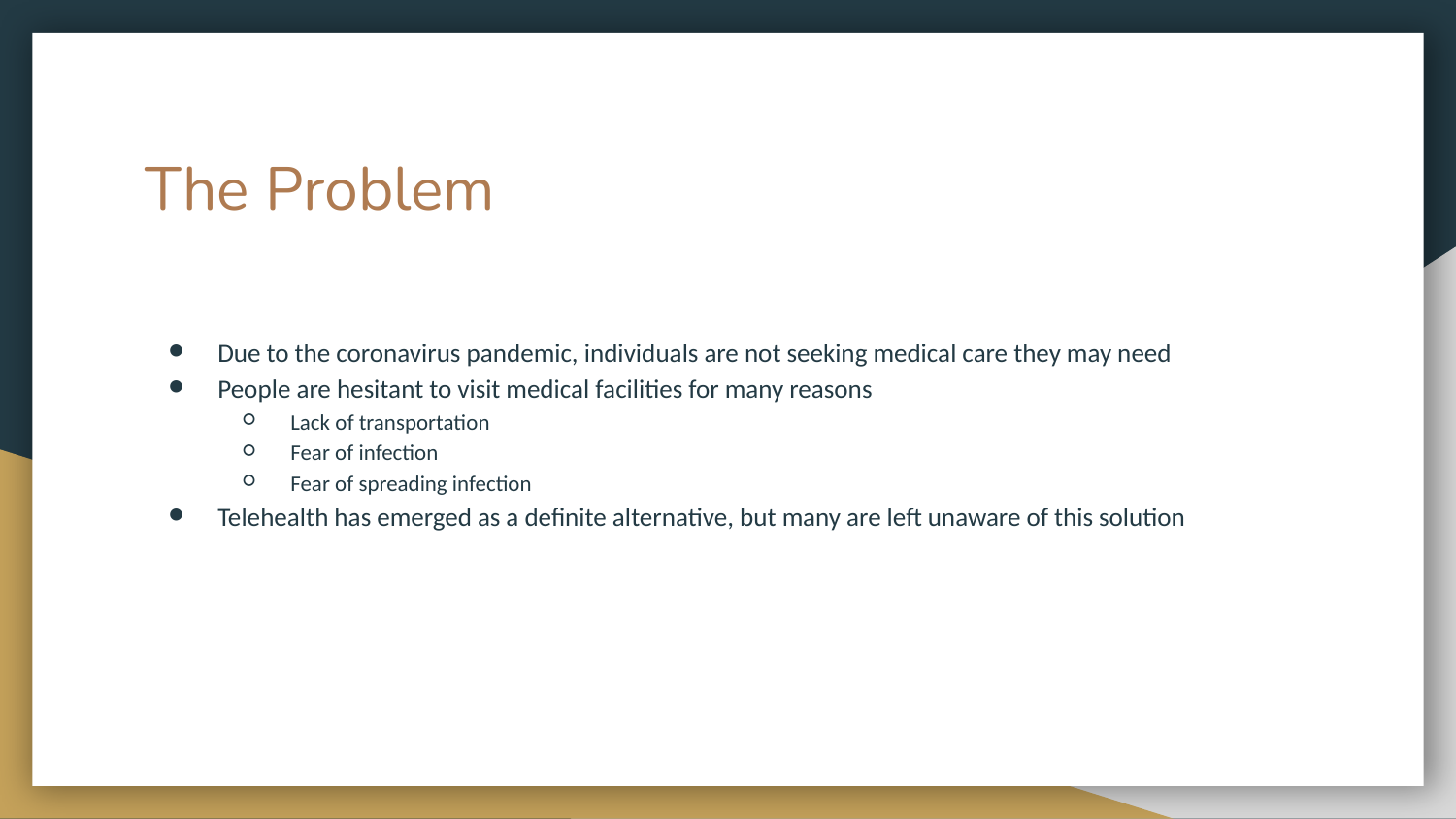

# The Problem
Due to the coronavirus pandemic, individuals are not seeking medical care they may need
People are hesitant to visit medical facilities for many reasons
Lack of transportation
Fear of infection
Fear of spreading infection
Telehealth has emerged as a definite alternative, but many are left unaware of this solution